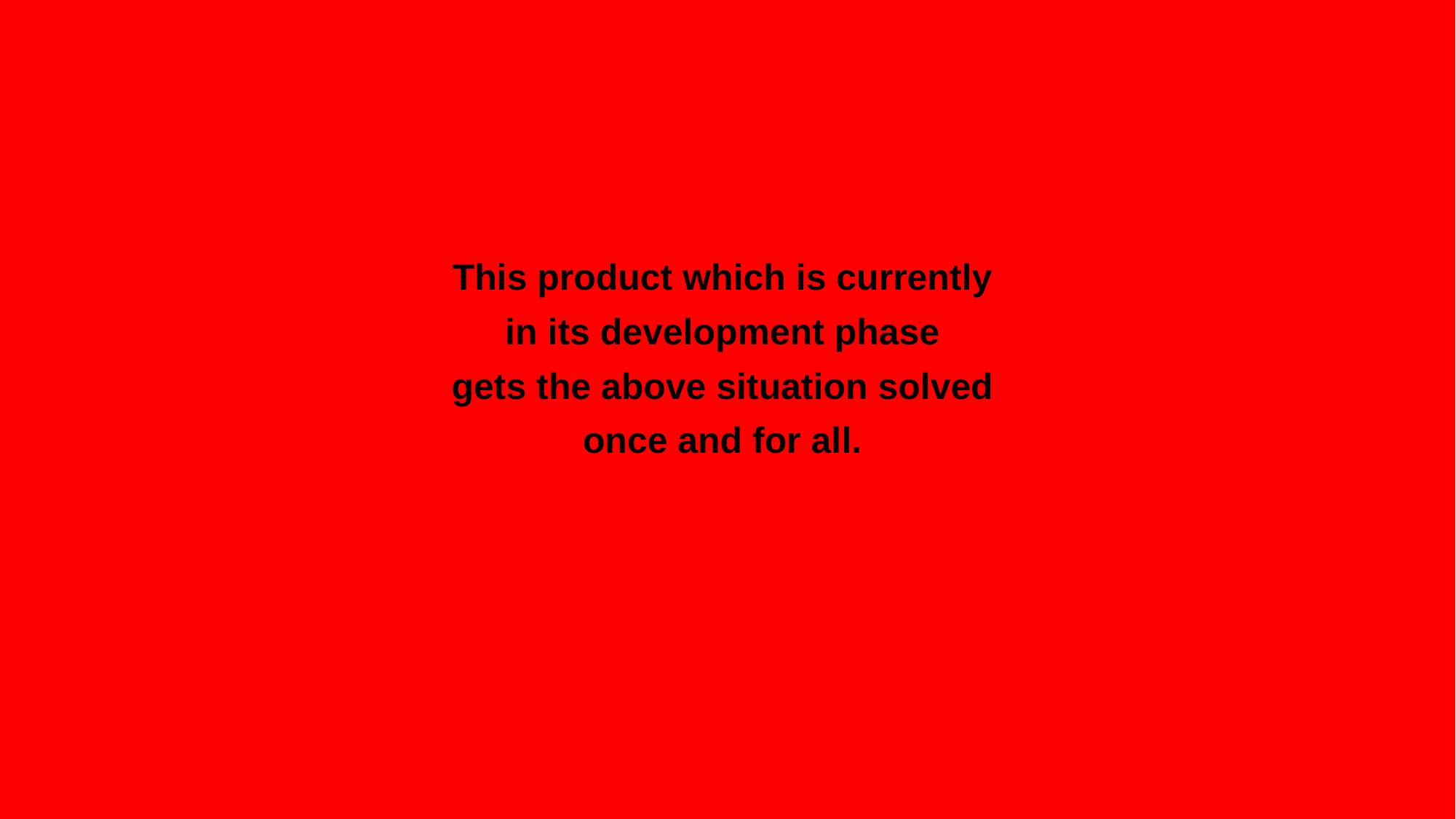

This product which is currently
in its development phase
gets the above situation solved
once and for all.